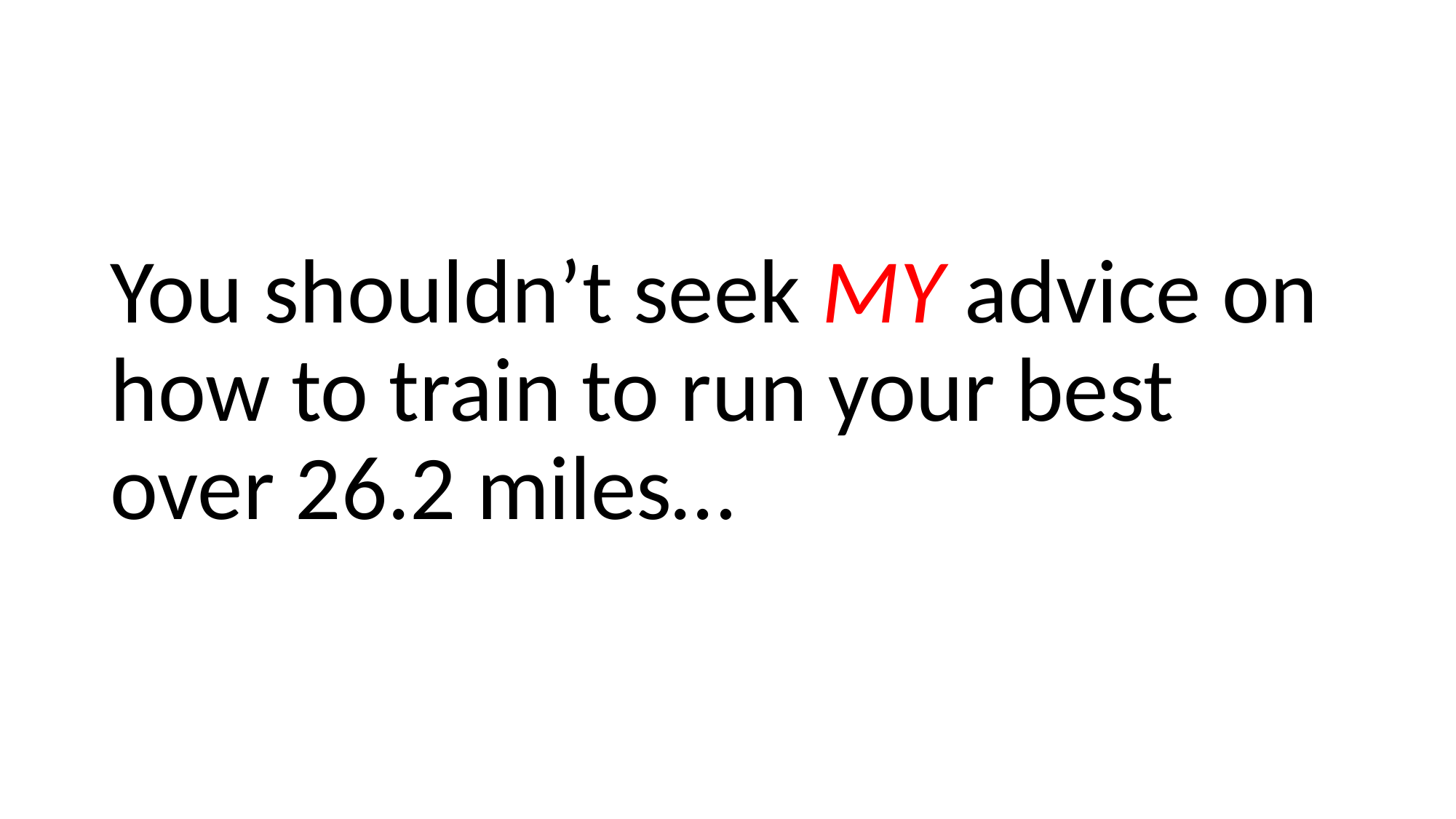

# You shouldn’t seek MY advice on how to train to run your best over 26.2 miles…